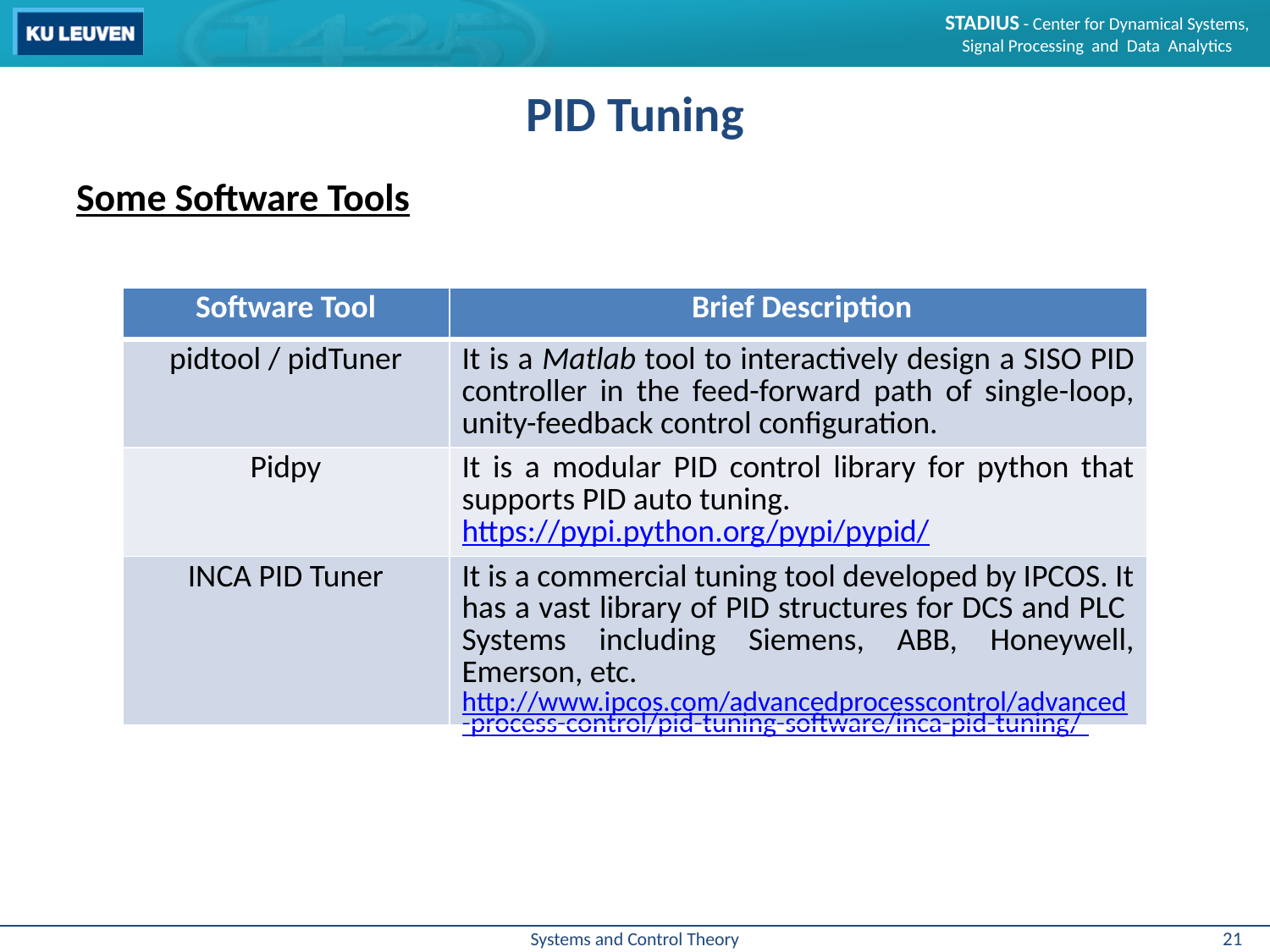

# PID Tuning
Some Software Tools
| Software Tool | Brief Description |
| --- | --- |
| pidtool / pidTuner | It is a Matlab tool to interactively design a SISO PID controller in the feed-forward path of single-loop, unity-feedback control configuration. |
| Pidpy | It is a modular PID control library for python that supports PID auto tuning. https://pypi.python.org/pypi/pypid/ |
| INCA PID Tuner | It is a commercial tuning tool developed by IPCOS. It has a vast library of PID structures for DCS and PLC Systems including Siemens, ABB, Honeywell, Emerson, etc. http://www.ipcos.com/advancedprocesscontrol/advanced-process-control/pid-tuning-software/inca-pid-tuning/ |
21